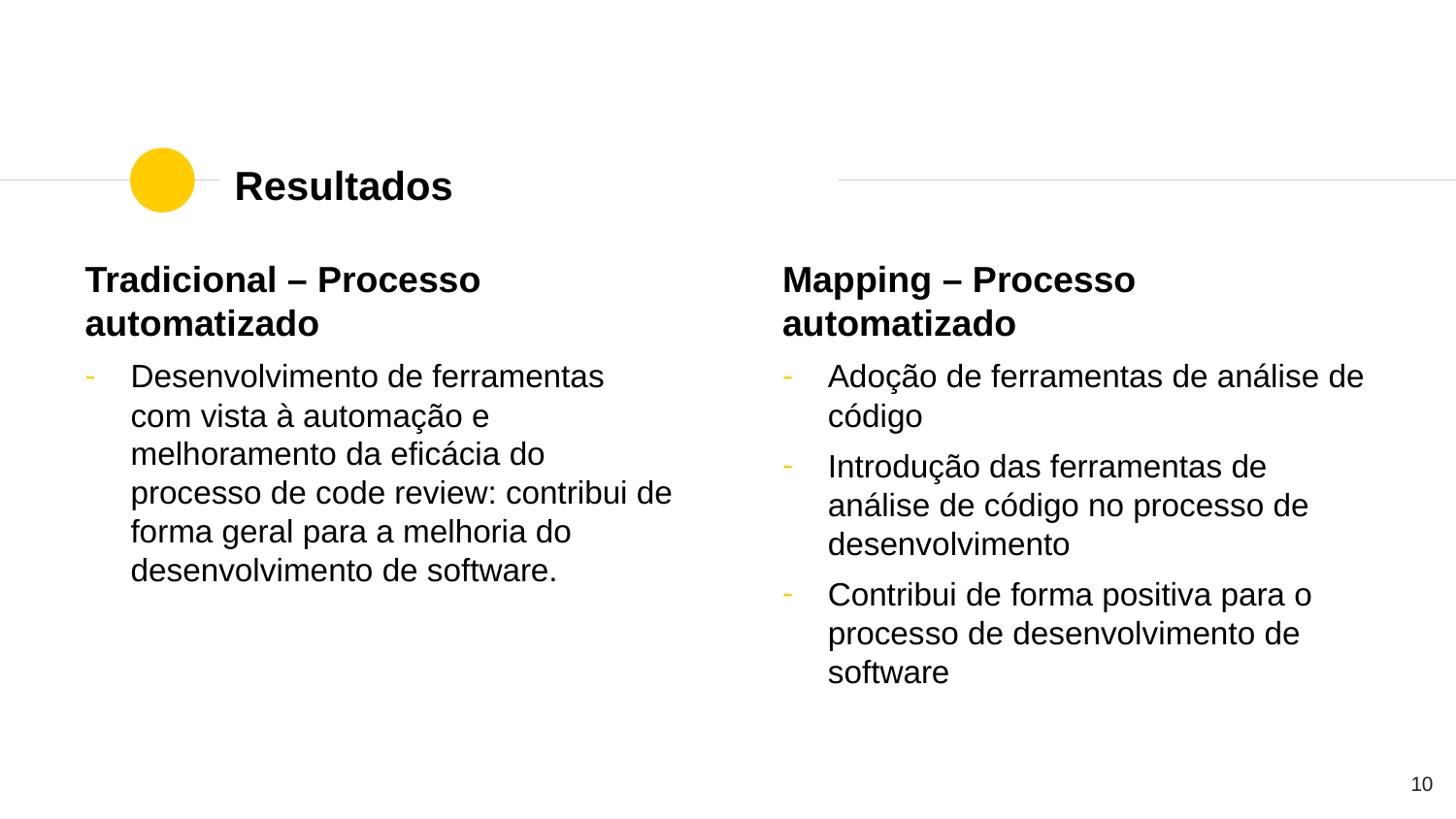

# Resultados
Tradicional – Processo automatizado
Desenvolvimento de ferramentas com vista à automação e melhoramento da eficácia do processo de code review: contribui de forma geral para a melhoria do desenvolvimento de software.

Mapping – Processo automatizado
Adoção de ferramentas de análise de código
Introdução das ferramentas de análise de código no processo de desenvolvimento
Contribui de forma positiva para o processo de desenvolvimento de software
10